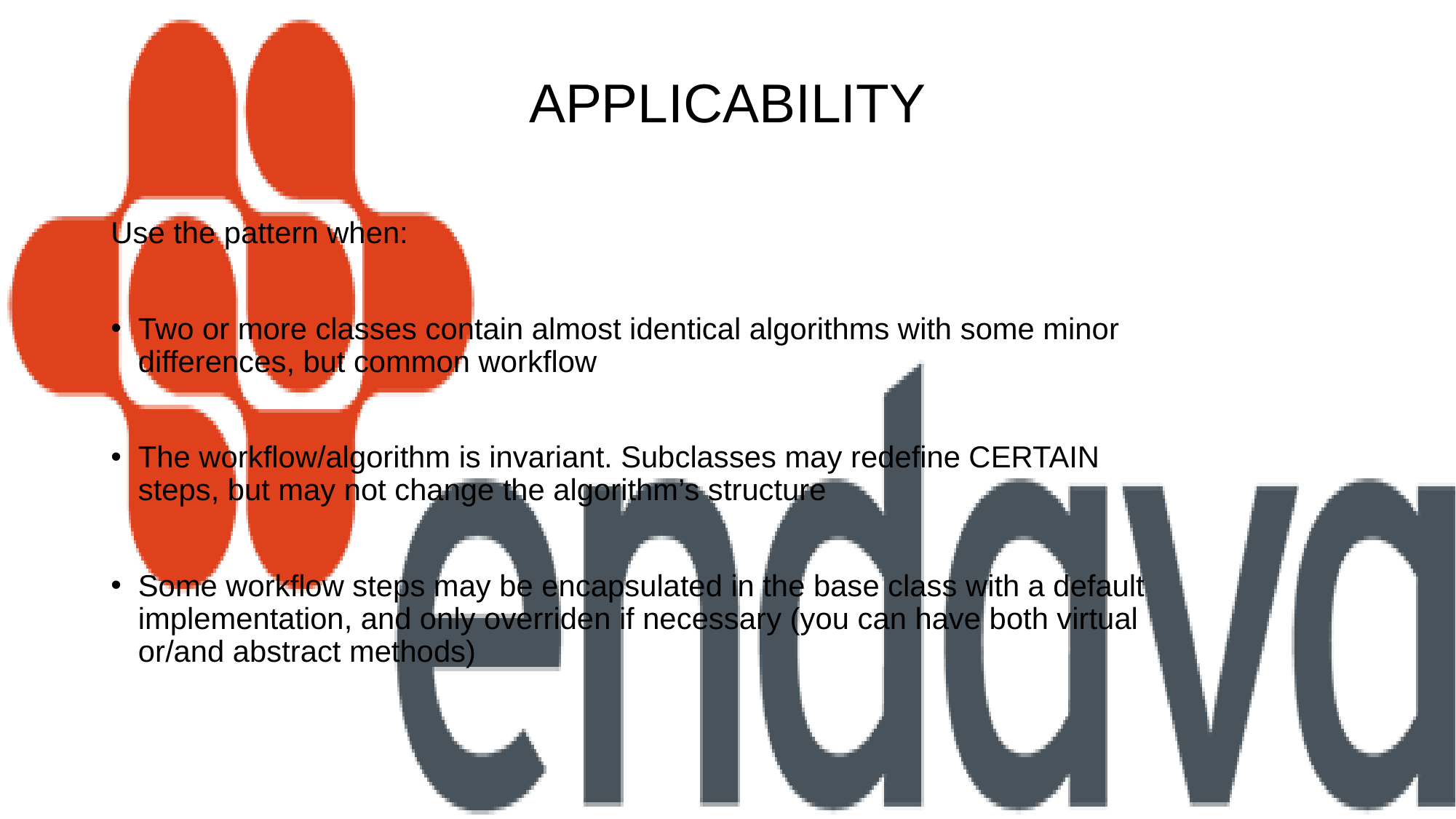

# APPLICABILITY
Use the pattern when:

Two or more classes contain almost identical algorithms with some minor differences, but common workflow

The workflow/algorithm is invariant. Subclasses may redefine CERTAIN steps, but may not change the algorithm’s structure

Some workflow steps may be encapsulated in the base class with a default implementation, and only overriden if necessary (you can have both virtual or/and abstract methods)